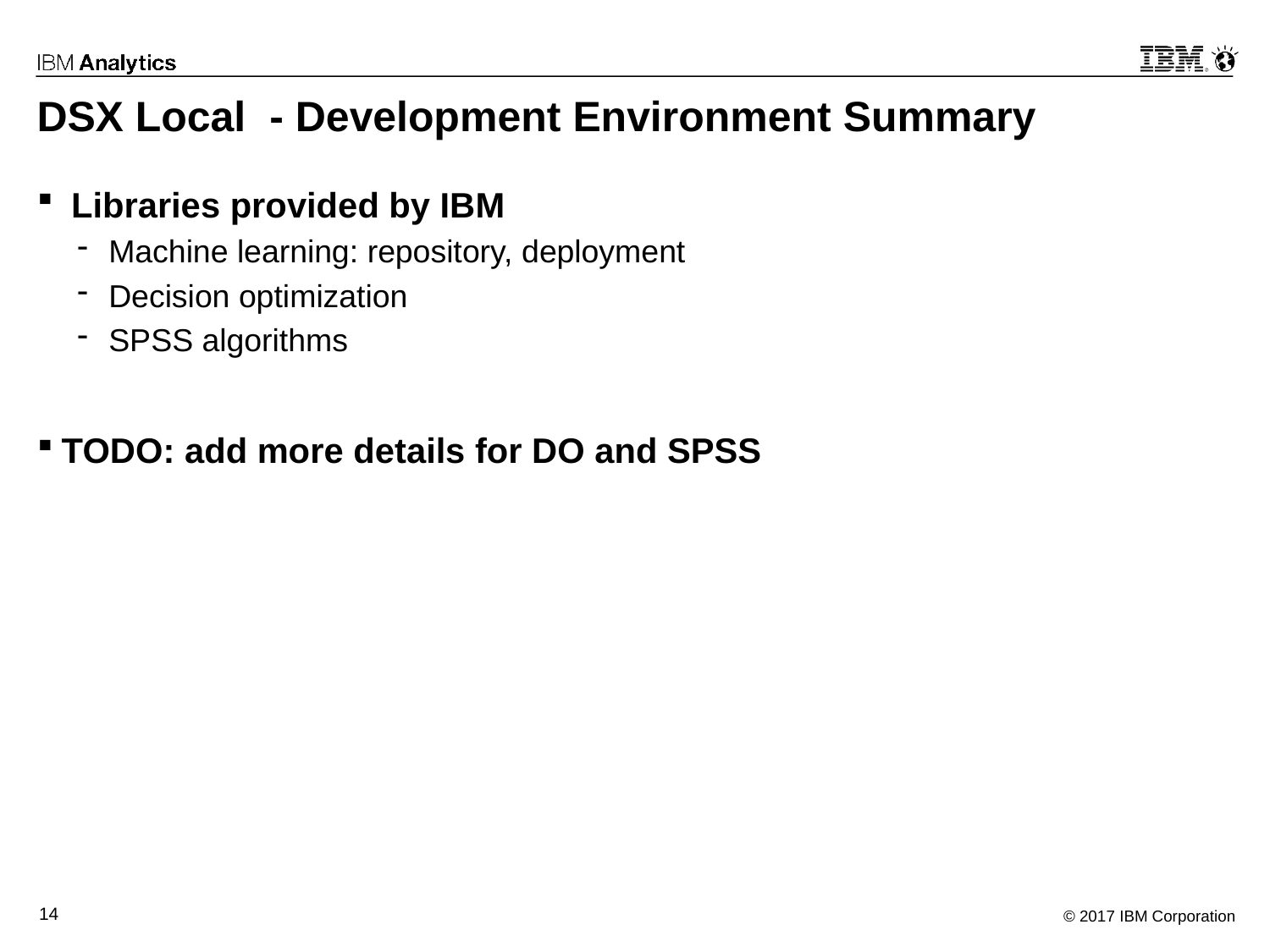

# DSX Local  - Development Environment Summary
 Libraries provided by IBM
Machine learning: repository, deployment
Decision optimization
SPSS algorithms

TODO: add more details for DO and SPSS